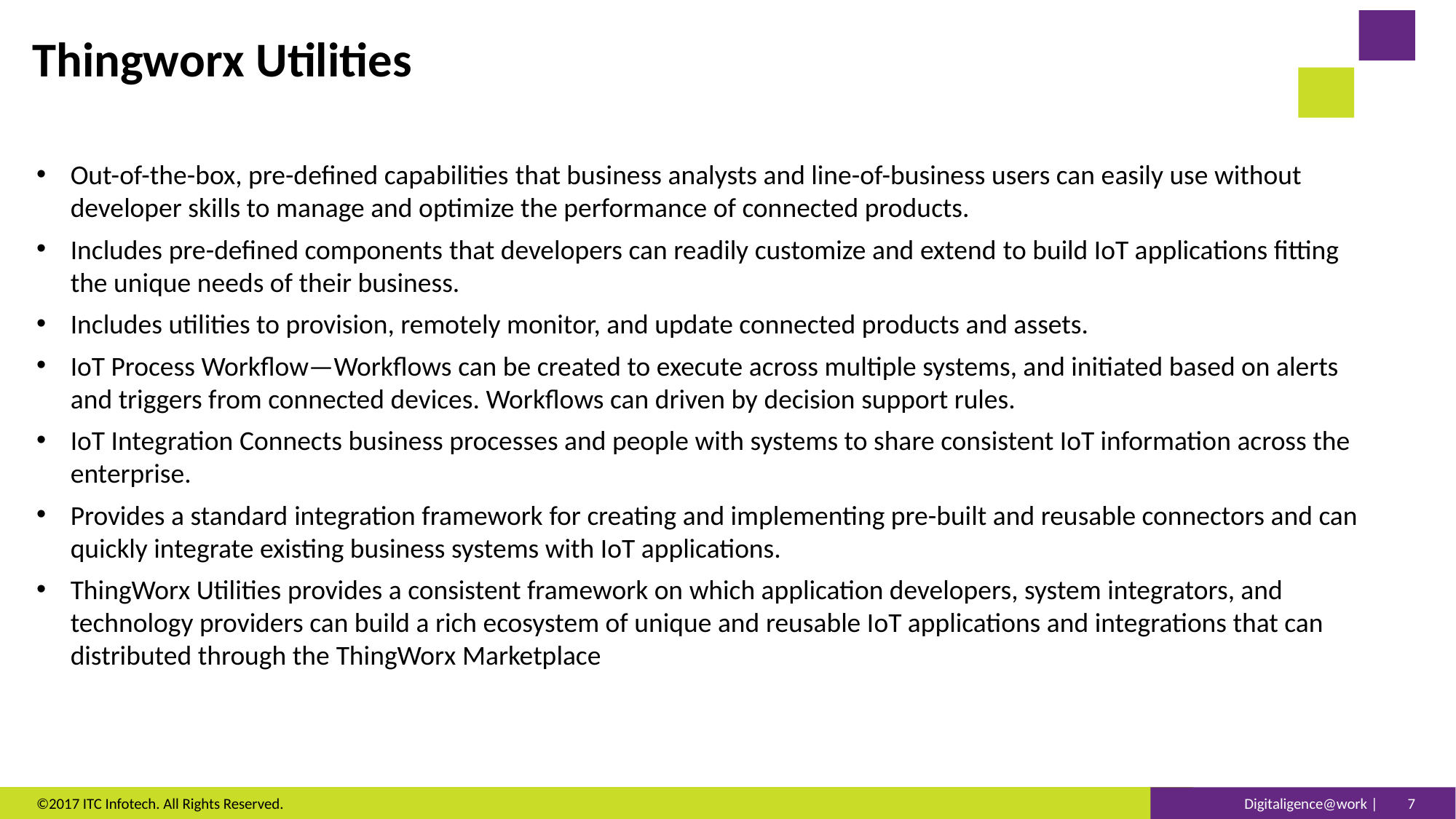

# Thingworx Utilities
Out-of-the-box, pre-defined capabilities that business analysts and line-of-business users can easily use without developer skills to manage and optimize the performance of connected products.
Includes pre-defined components that developers can readily customize and extend to build IoT applications fitting the unique needs of their business.
Includes utilities to provision, remotely monitor, and update connected products and assets.
IoT Process Workflow—Workflows can be created to execute across multiple systems, and initiated based on alerts and triggers from connected devices. Workflows can driven by decision support rules.
IoT Integration Connects business processes and people with systems to share consistent IoT information across the enterprise.
Provides a standard integration framework for creating and implementing pre-built and reusable connectors and can quickly integrate existing business systems with IoT applications.
ThingWorx Utilities provides a consistent framework on which application developers, system integrators, and technology providers can build a rich ecosystem of unique and reusable IoT applications and integrations that can distributed through the ThingWorx Marketplace

©2017 ITC Infotech. All Rights Reserved.
7